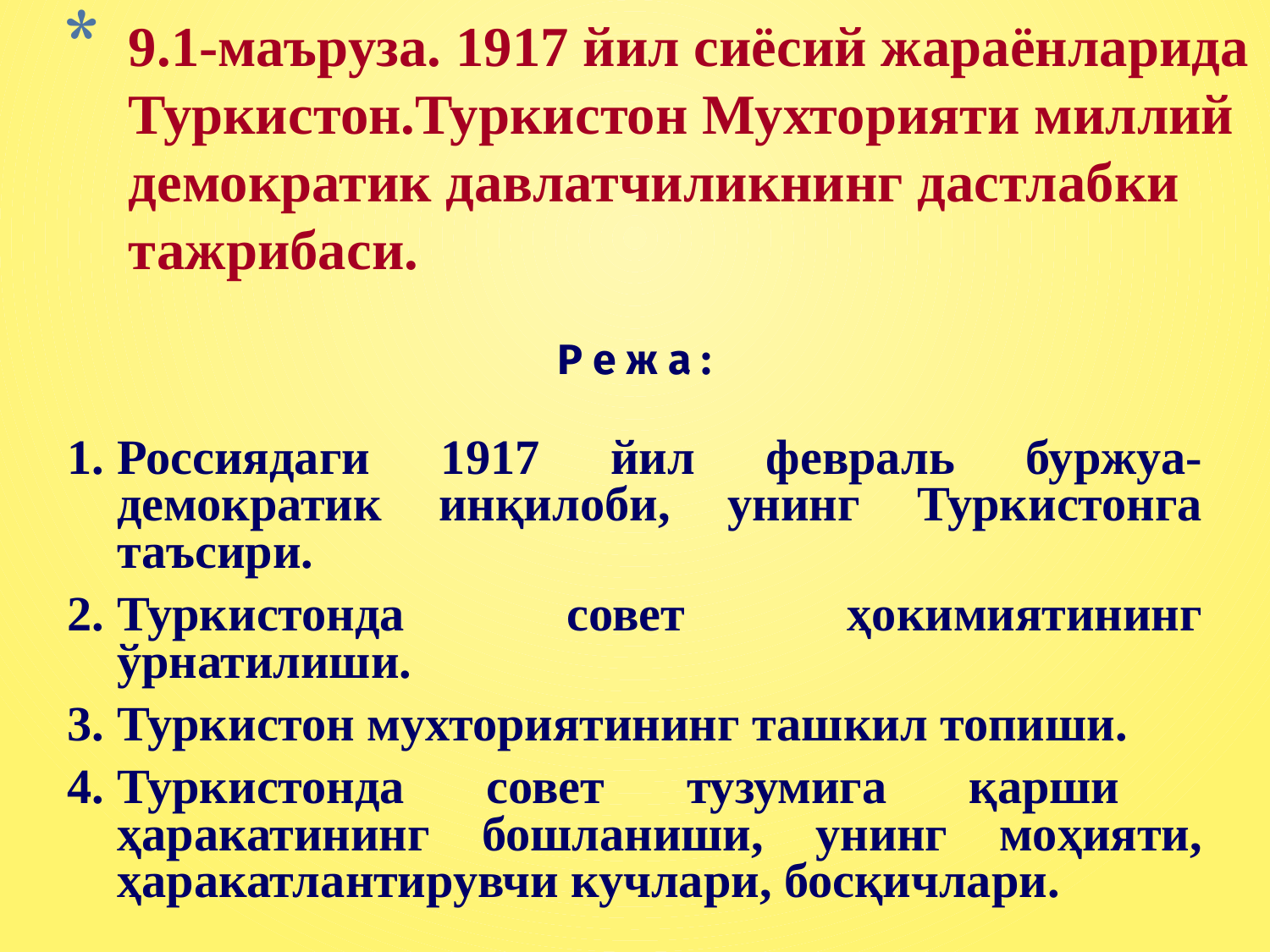

# 9.1-маъруза. 1917 йил сиёсий жараёнларида Туркистон.Туркистон Мухторияти миллий демократик давлатчиликнинг дастлабки тажрибаси.
Р е ж а :

Россиядаги 1917 йил февраль буржуа-демократик инқилоби, унинг Туркистонга таъсири.
Туркистонда совет ҳокимиятининг ўрнатилиши.
Туркистон мухториятининг ташкил топиши.
Туркистонда совет тузумига қарши  ҳаракатининг бошланиши, унинг моҳияти, ҳаракатлантирувчи кучлари, босқичлари.